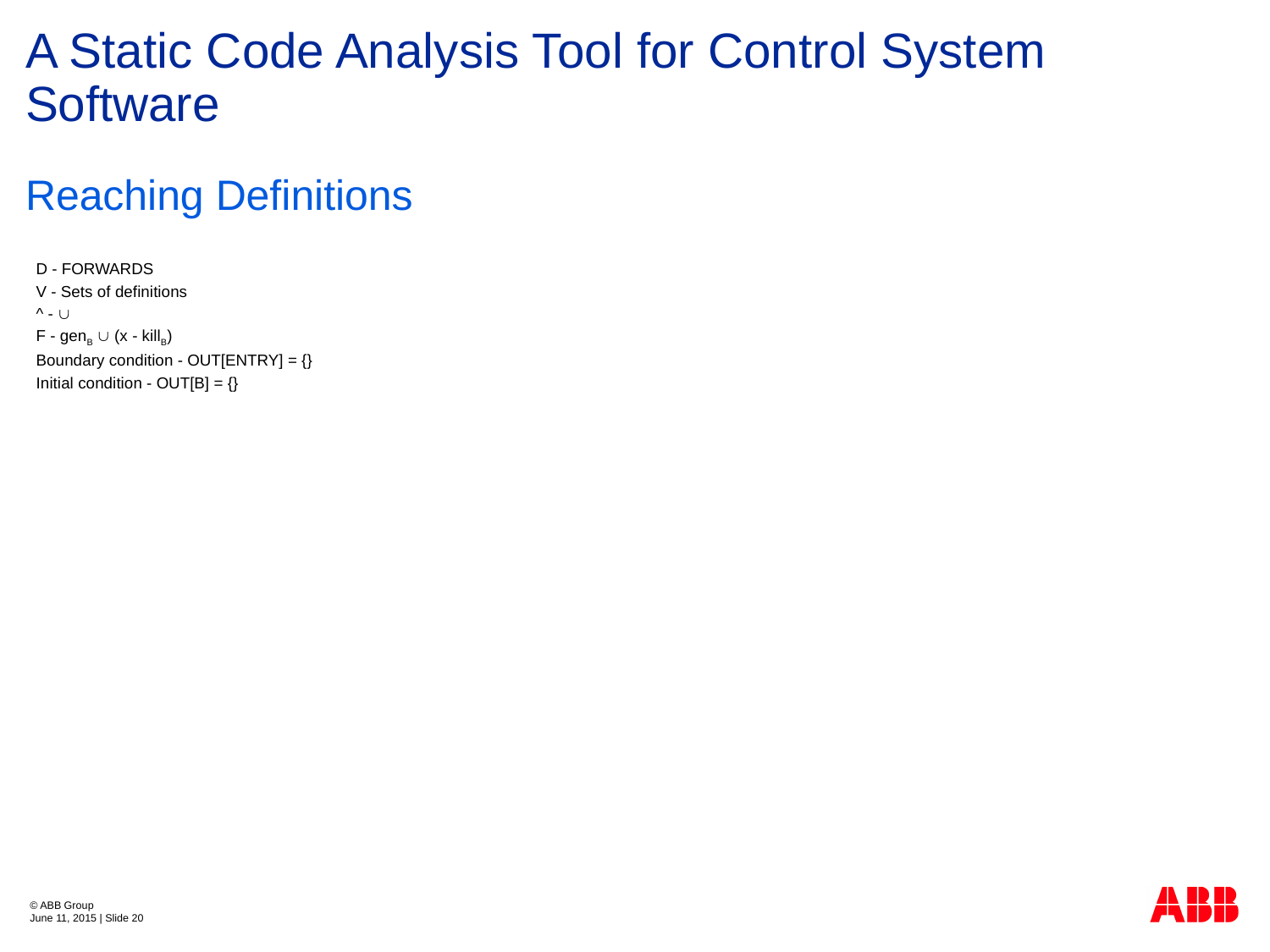

# A Static Code Analysis Tool for Control System Software
Reaching Definitions
 D - FORWARDS
 V - Sets of definitions
 ^ - ∪
 F - genB ∪ (x - killB)
 Boundary condition - OUT[ENTRY] = {}
 Initial condition - OUT[B] = {}